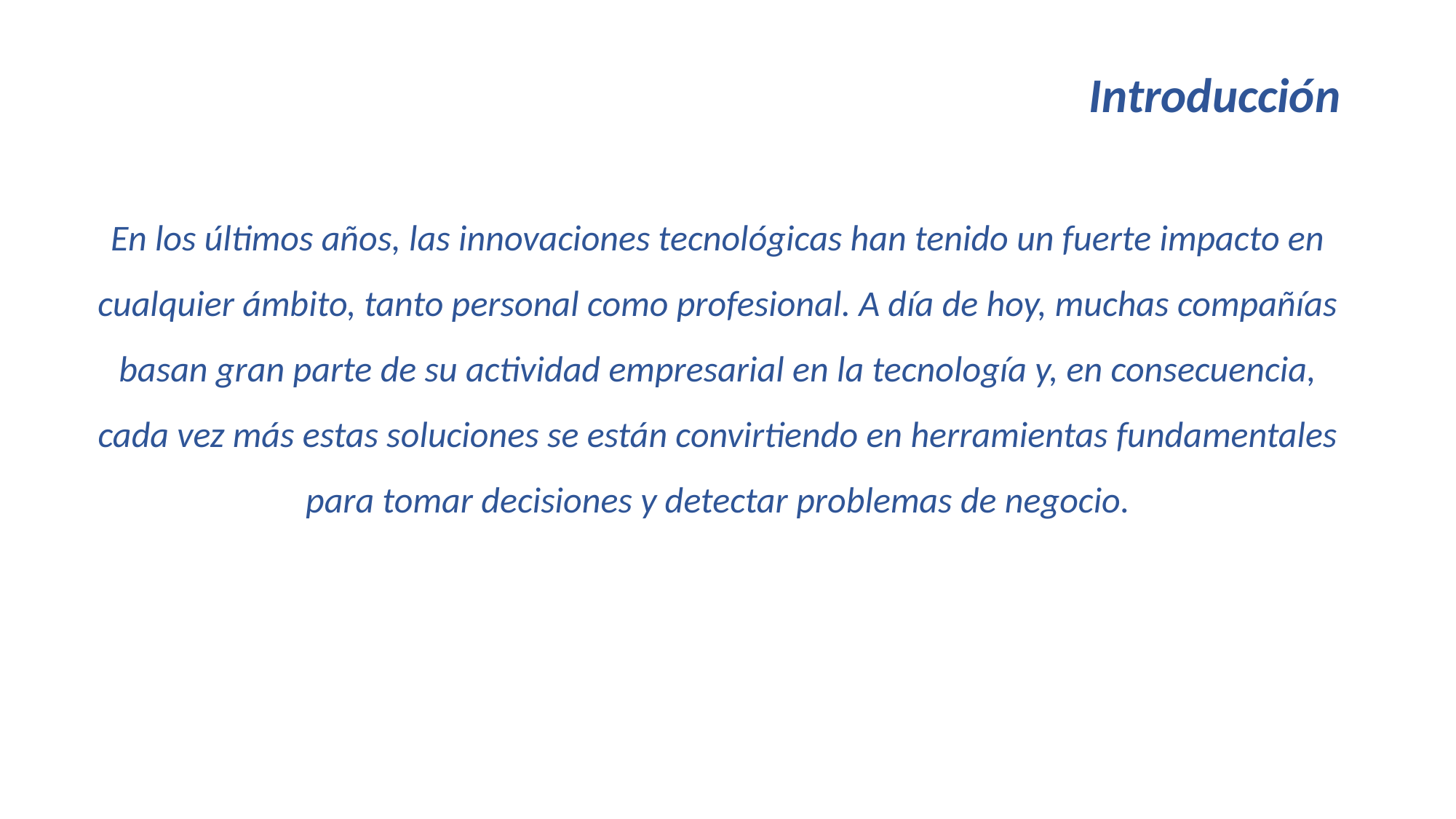

Introducción

En los últimos años, las innovaciones tecnológicas han tenido un fuerte impacto en cualquier ámbito, tanto personal como profesional. A día de hoy, muchas compañías basan gran parte de su actividad empresarial en la tecnología y, en consecuencia, cada vez más estas soluciones se están convirtiendo en herramientas fundamentales para tomar decisiones y detectar problemas de negocio.